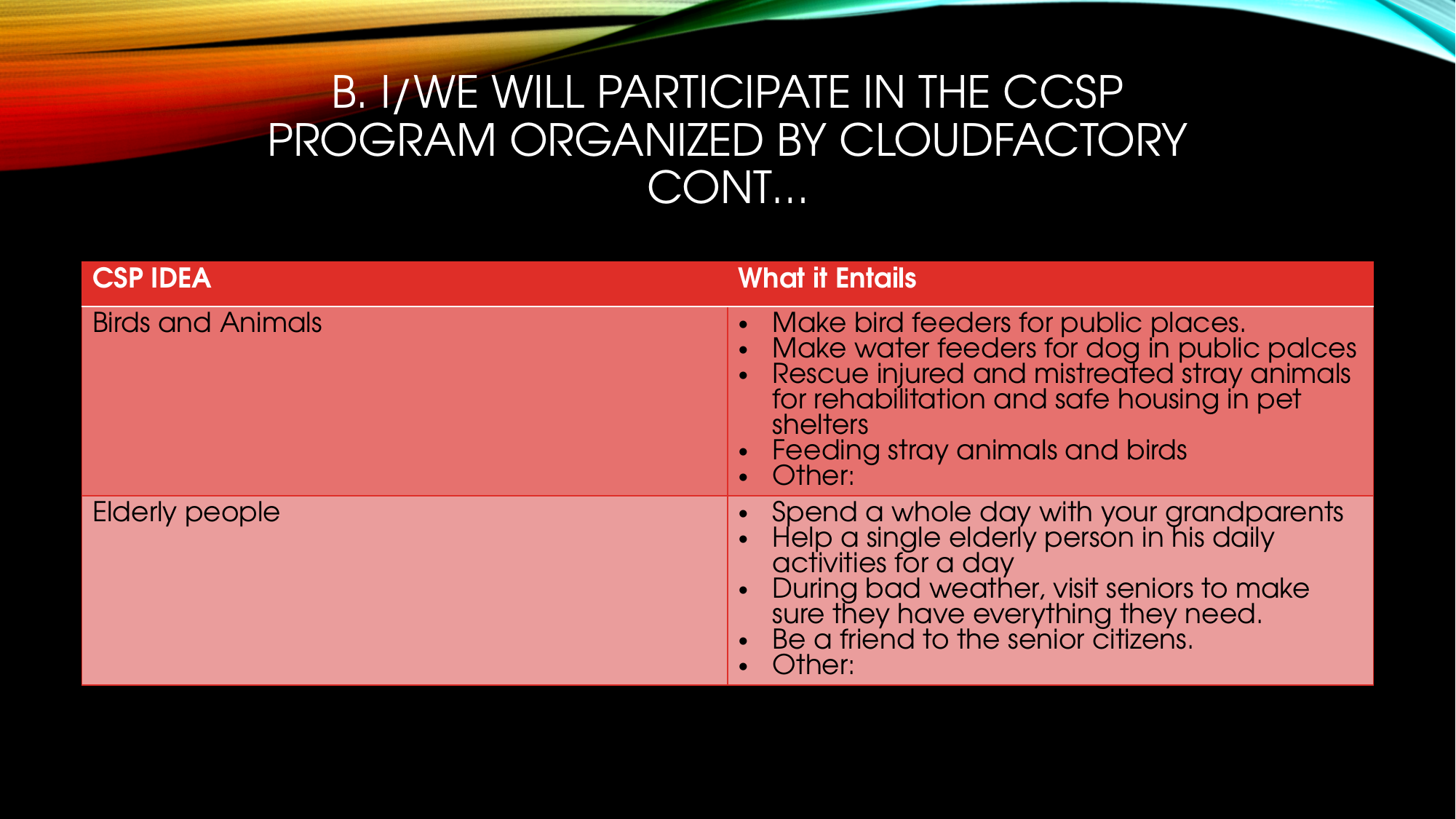

# b. I/We will participate in the CCSP Program organized by CloudFactory cont…
| CSP IDEA | What it Entails |
| --- | --- |
| Birds and Animals | Make bird feeders for public places. Make water feeders for dog in public palces Rescue injured and mistreated stray animals for rehabilitation and safe housing in pet shelters Feeding stray animals and birds Other: |
| Elderly people | Spend a whole day with your grandparents Help a single elderly person in his daily activities for a day During bad weather, visit seniors to make sure they have everything they need. Be a friend to the senior citizens. Other: |